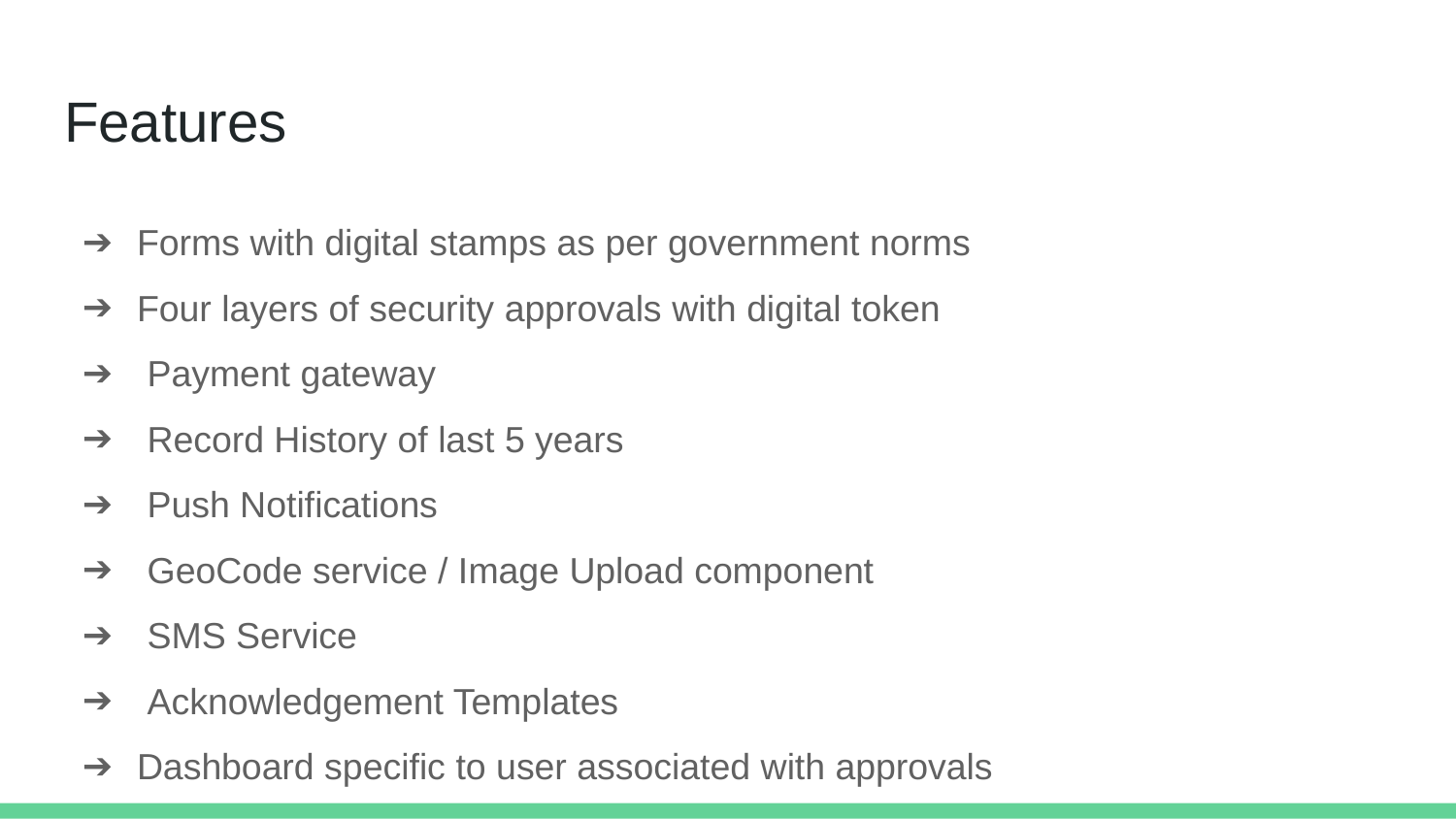

# Features
Forms with digital stamps as per government norms
Four layers of security approvals with digital token
 Payment gateway
 Record History of last 5 years
 Push Notifications
 GeoCode service / Image Upload component
 SMS Service
 Acknowledgement Templates
Dashboard specific to user associated with approvals